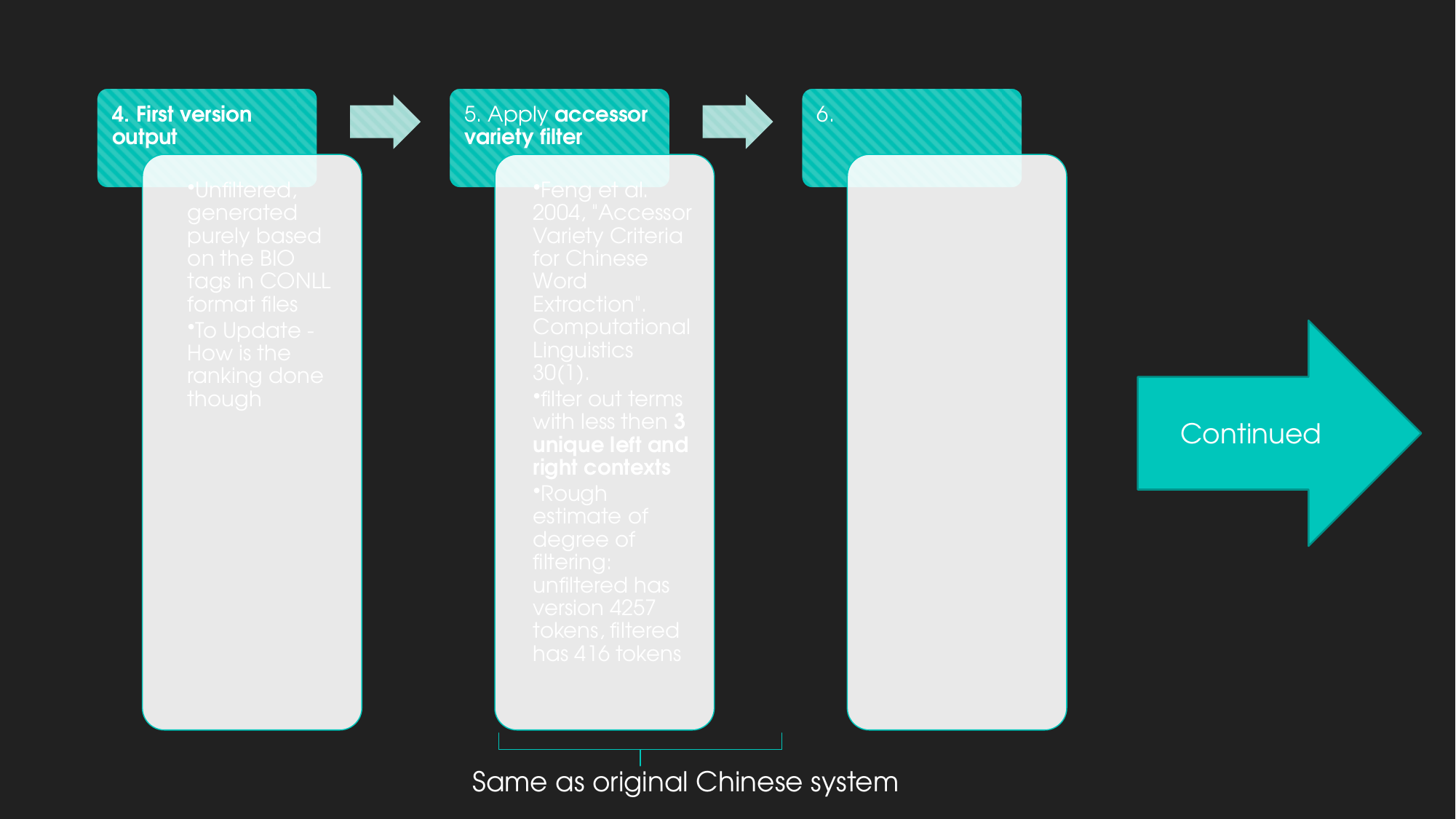

4. First version output
Unfiltered, generated purely based on the BIO tags in CONLL format files
To Update - How is the ranking done though

5. Apply accessor variety filter
Feng et al. 2004, "Accessor Variety Criteria for Chinese Word Extraction". Computational Linguistics 30(1).
filter out terms with less then 3 unique left and right contexts
Rough estimate of degree of filtering: unfiltered has version 4257 tokens, filtered has 416 tokens

6.

Continued

Same as original Chinese system